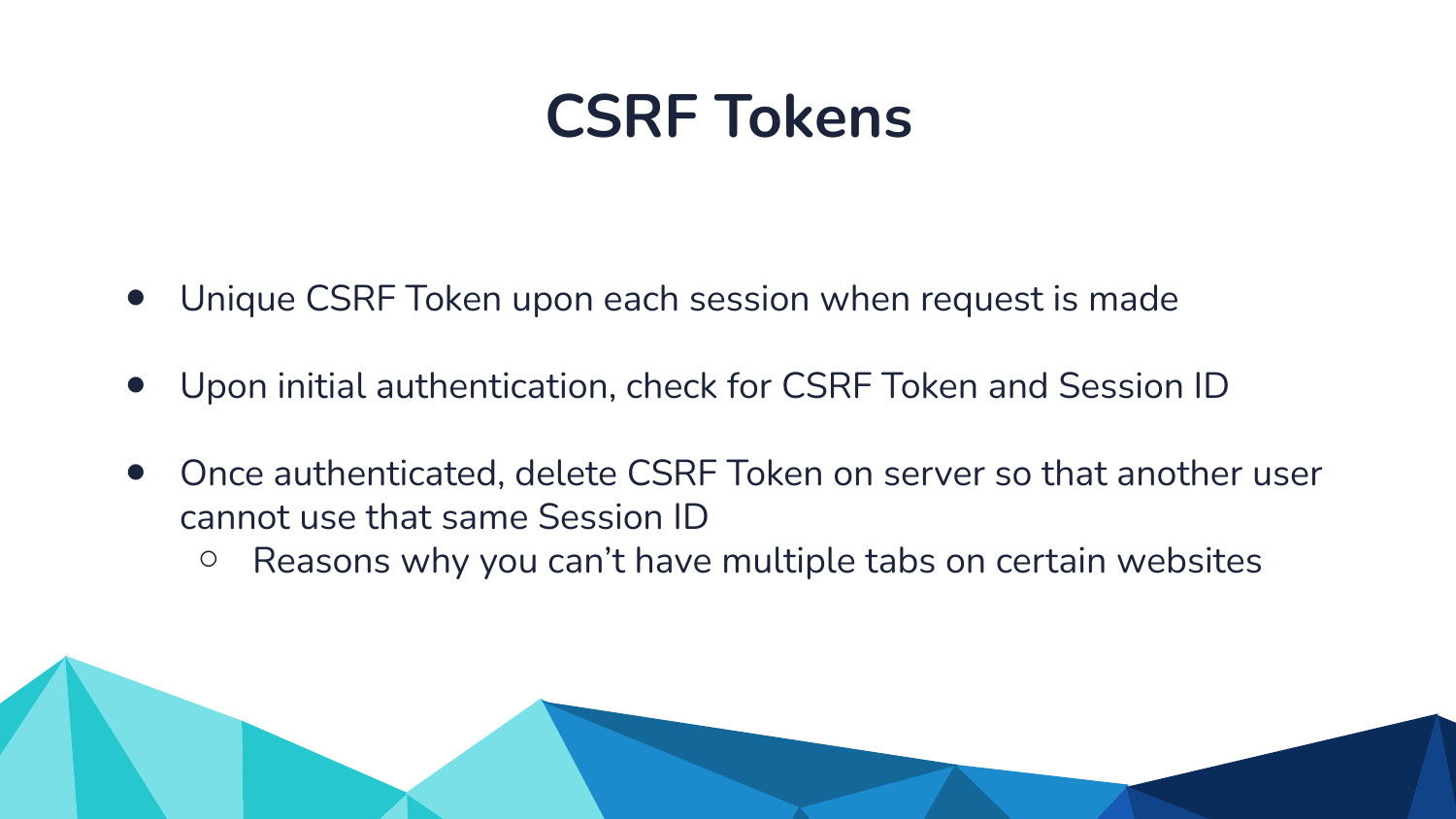

CSRF Tokens
Unique CSRF Token upon each session when request is made

Upon initial authentication, check for CSRF Token and Session ID

Once authenticated, delete CSRF Token on server so that another user cannot use that same Session ID
Reasons why you can’t have multiple tabs on certain websites